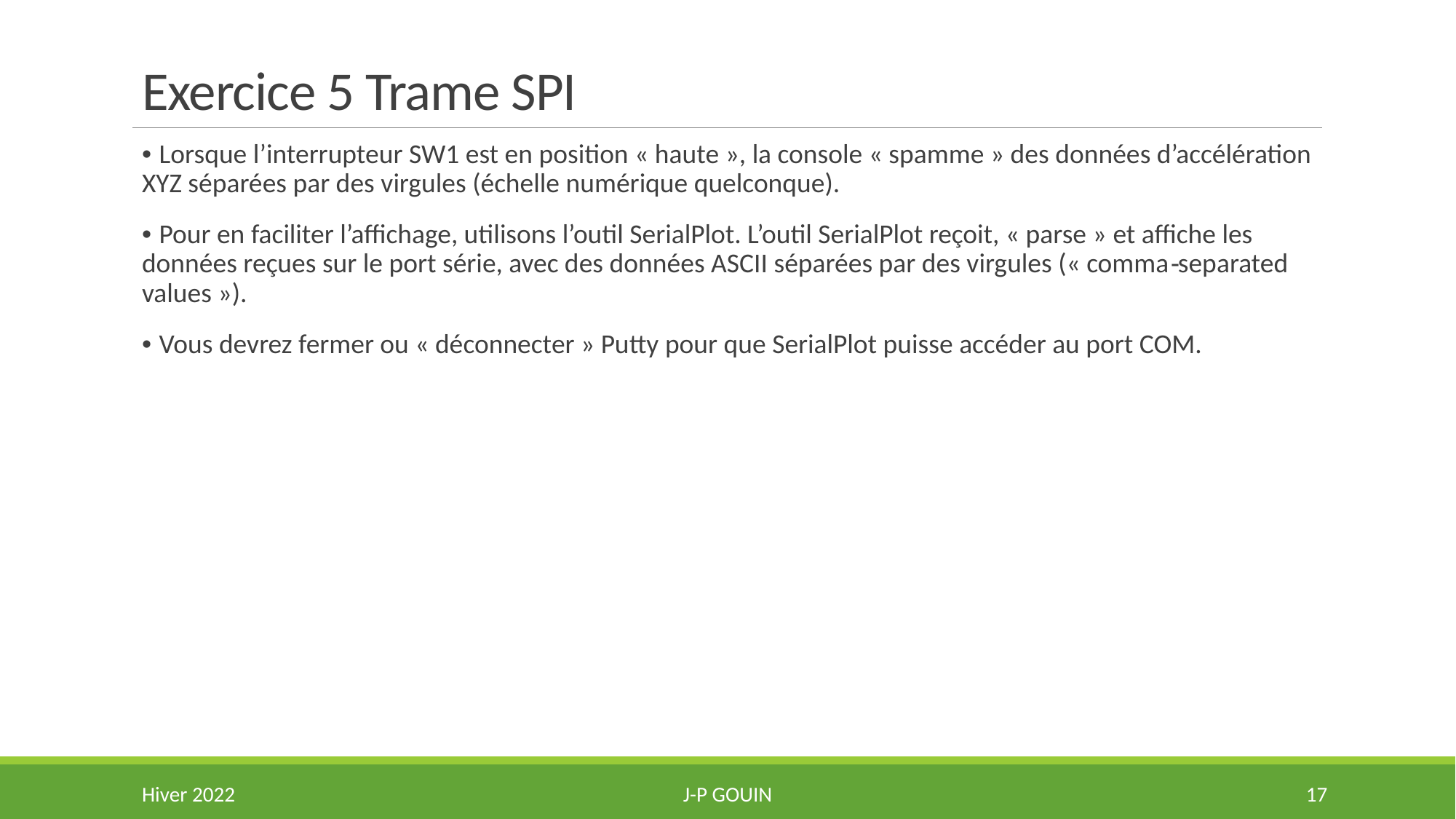

# Exercice 5 Trame SPI
• Lorsque l’interrupteur SW1 est en position « haute », la console « spamme » des données d’accélération XYZ séparées par des virgules (échelle numérique quelconque).
• Pour en faciliter l’affichage, utilisons l’outil SerialPlot. L’outil SerialPlot reçoit, « parse » et affiche les données reçues sur le port série, avec des données ASCII séparées par des virgules (« comma‐separated values »).
• Vous devrez fermer ou « déconnecter » Putty pour que SerialPlot puisse accéder au port COM.
Hiver 2022
J-P Gouin
17